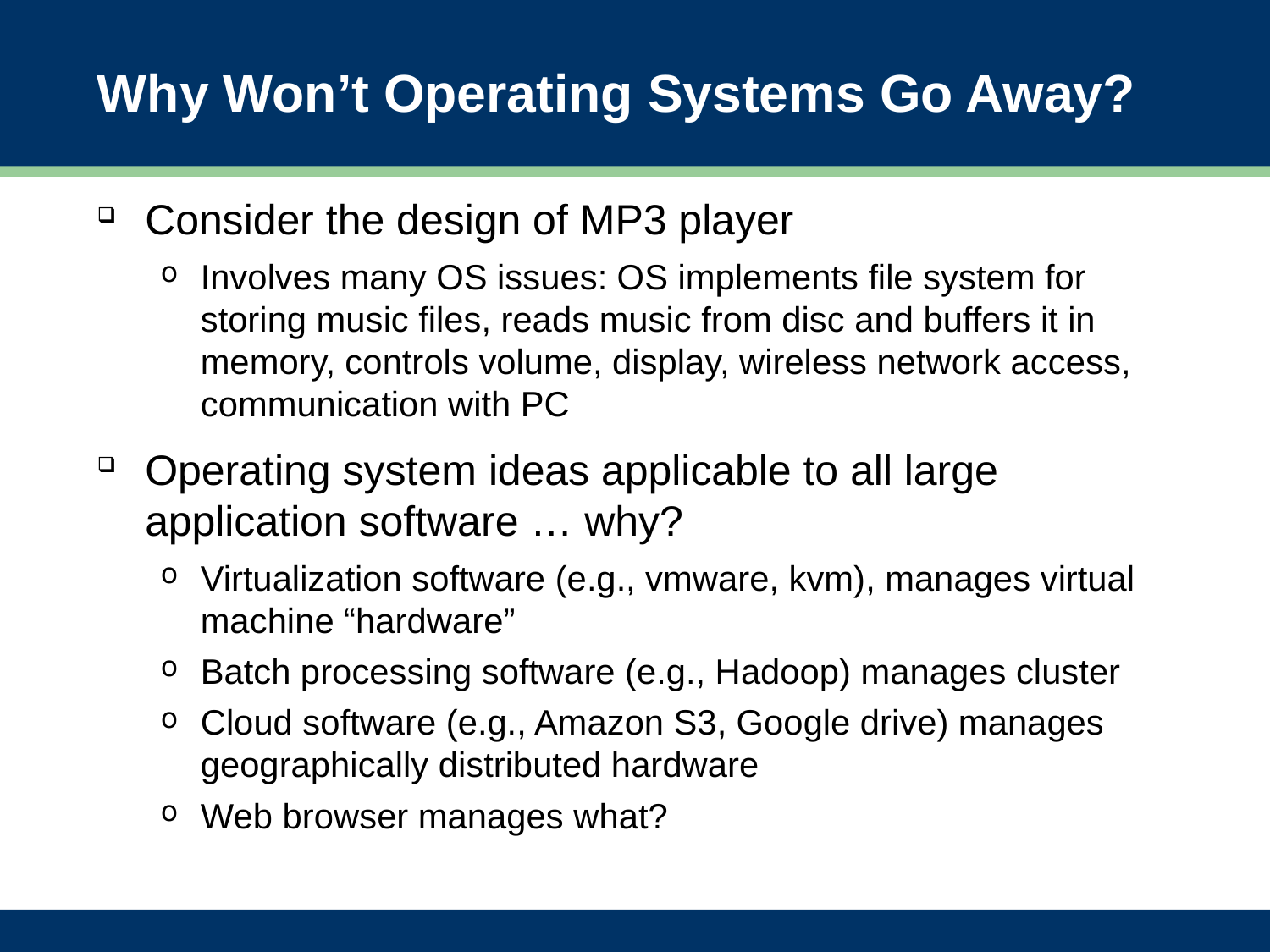

# Why Won’t Operating Systems Go Away?
Consider the design of MP3 player
Involves many OS issues: OS implements file system for storing music files, reads music from disc and buffers it in memory, controls volume, display, wireless network access, communication with PC
Operating system ideas applicable to all large application software … why?
Virtualization software (e.g., vmware, kvm), manages virtual machine “hardware”
Batch processing software (e.g., Hadoop) manages cluster
Cloud software (e.g., Amazon S3, Google drive) manages geographically distributed hardware
Web browser manages what?